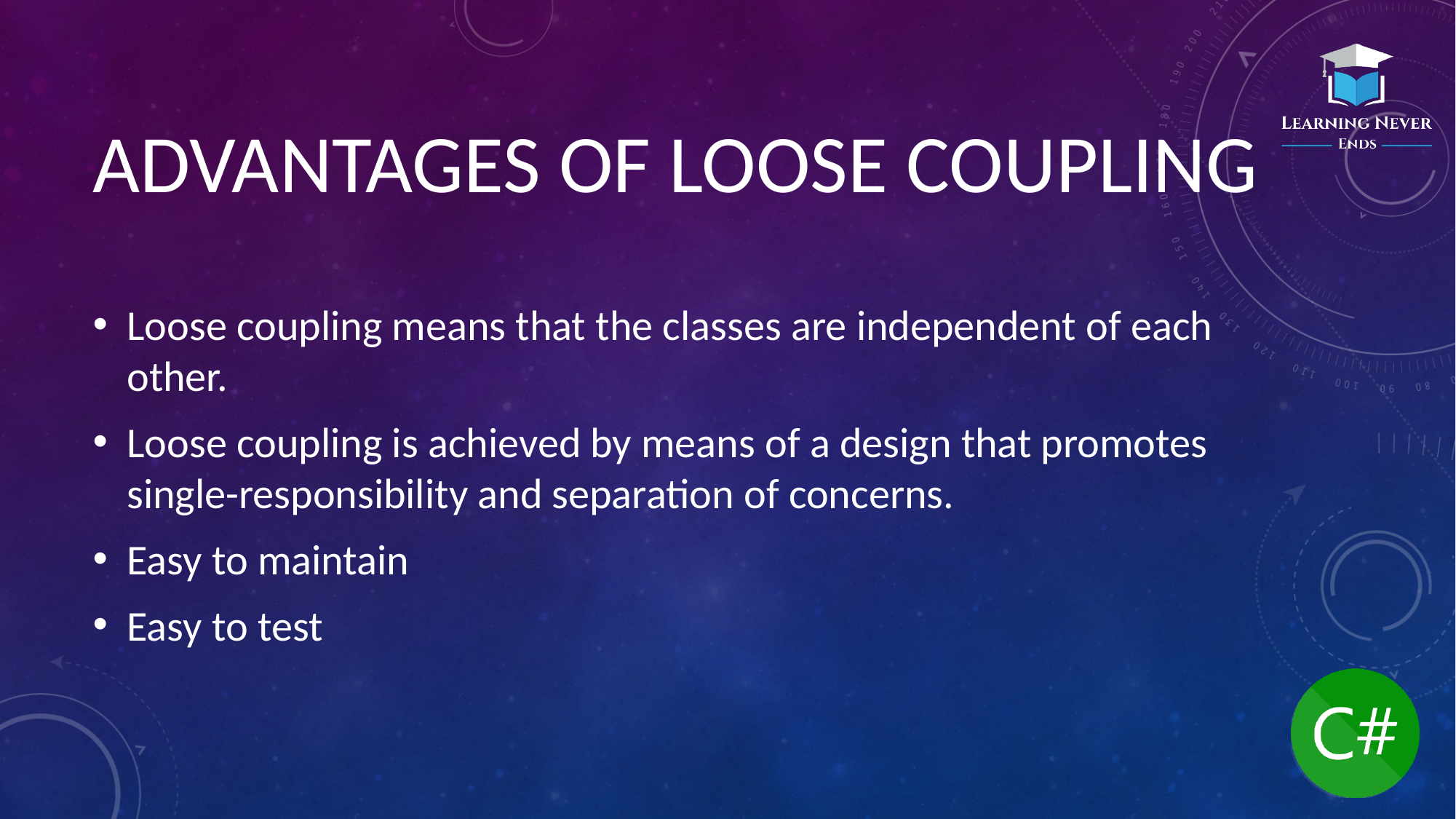

# ADVANTAGES OF loose COUPLING
Loose coupling means that the classes are independent of each other.
Loose coupling is achieved by means of a design that promotes single-responsibility and separation of concerns.
Easy to maintain
Easy to test